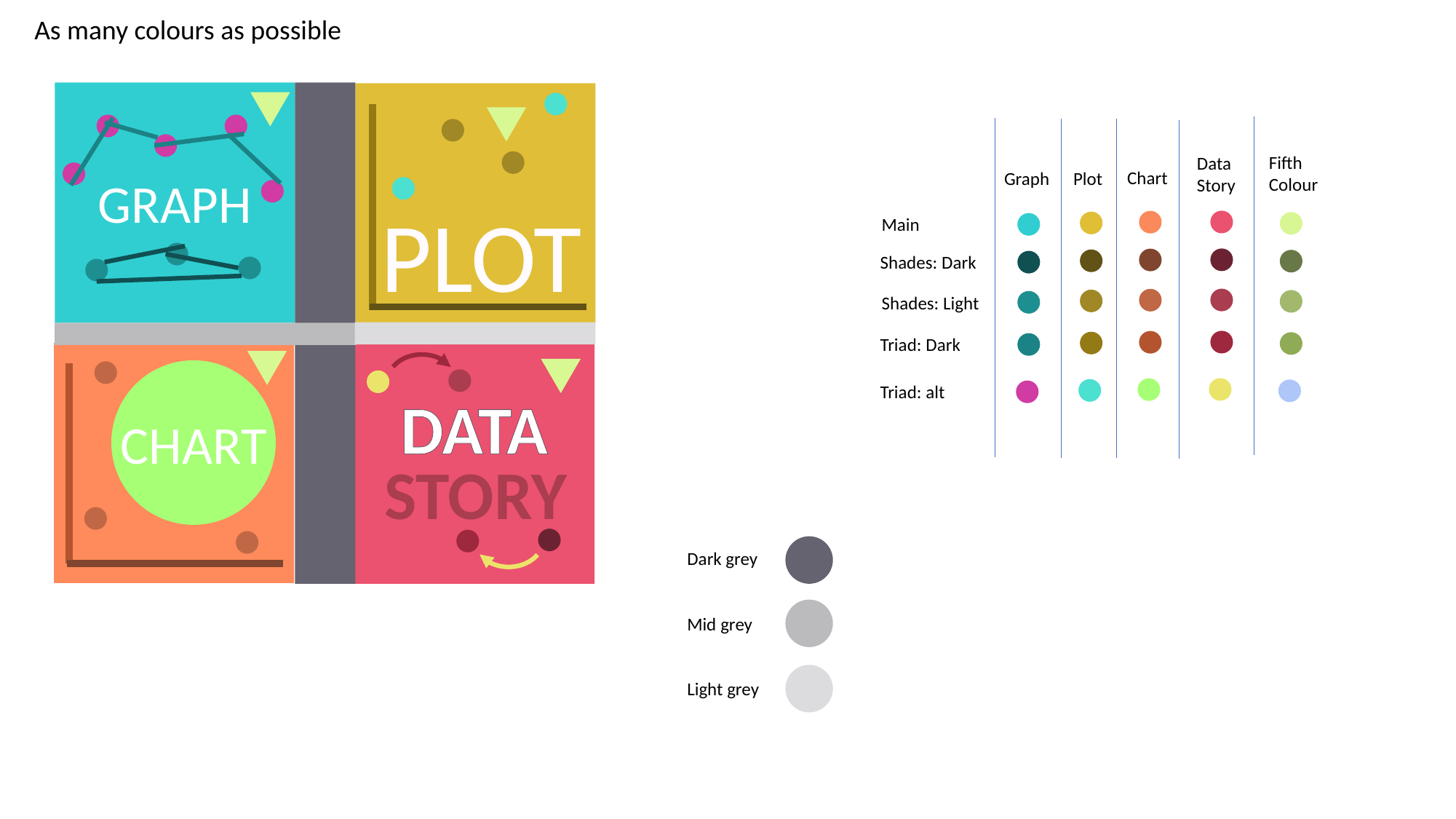

As many colours as possible

Fifth Colour
Data Story

Chart
Graph
Plot

GRAPH

PLOT
Main

Shades: Dark

Shades: Light

Triad: Dark

CHART

Triad: alt

DATA

STORY

Dark grey

Mid grey

Light grey